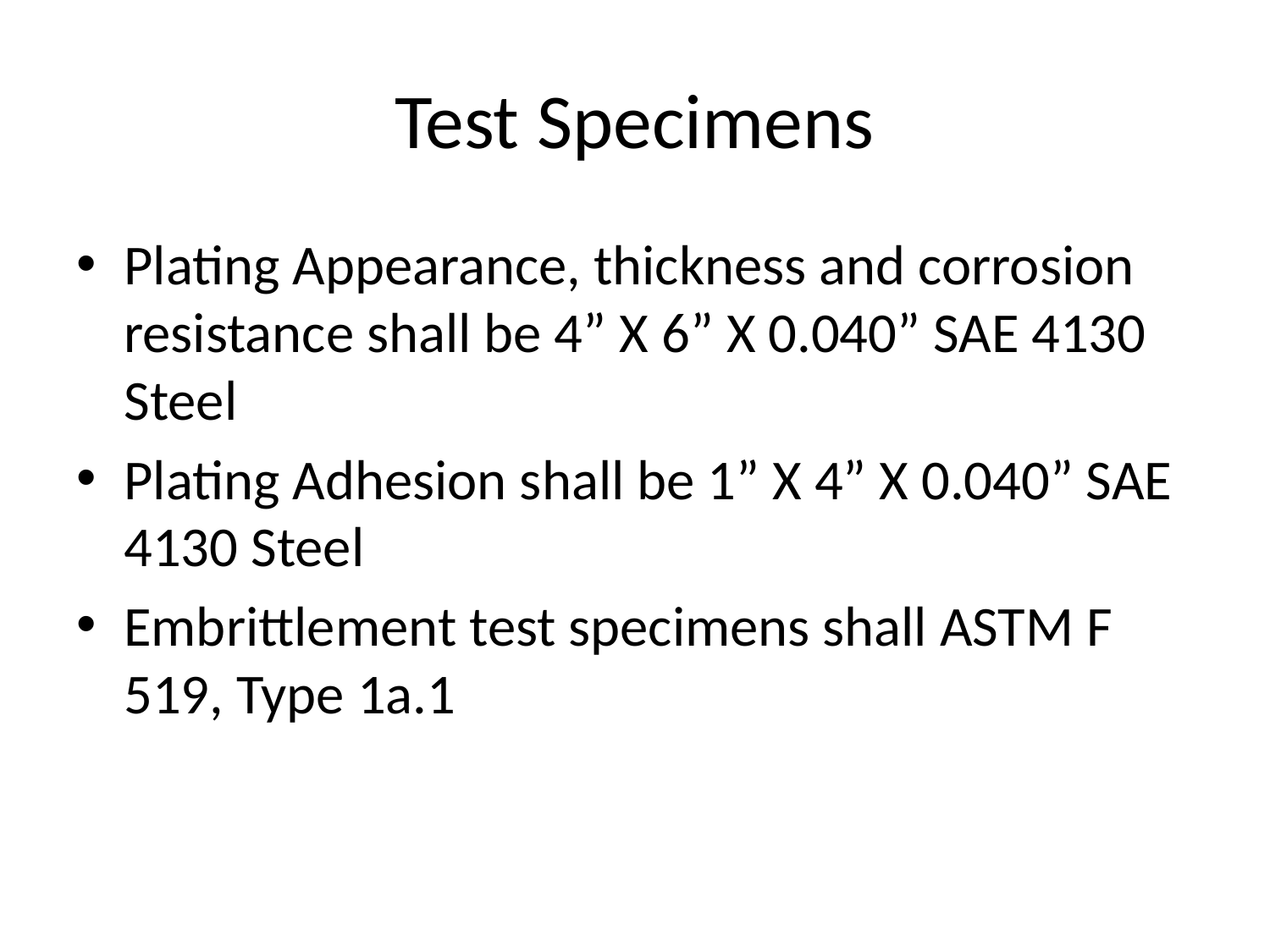

# Test Specimens
Plating Appearance, thickness and corrosion resistance shall be 4” X 6” X 0.040” SAE 4130 Steel
Plating Adhesion shall be 1” X 4” X 0.040” SAE 4130 Steel
Embrittlement test specimens shall ASTM F 519, Type 1a.1